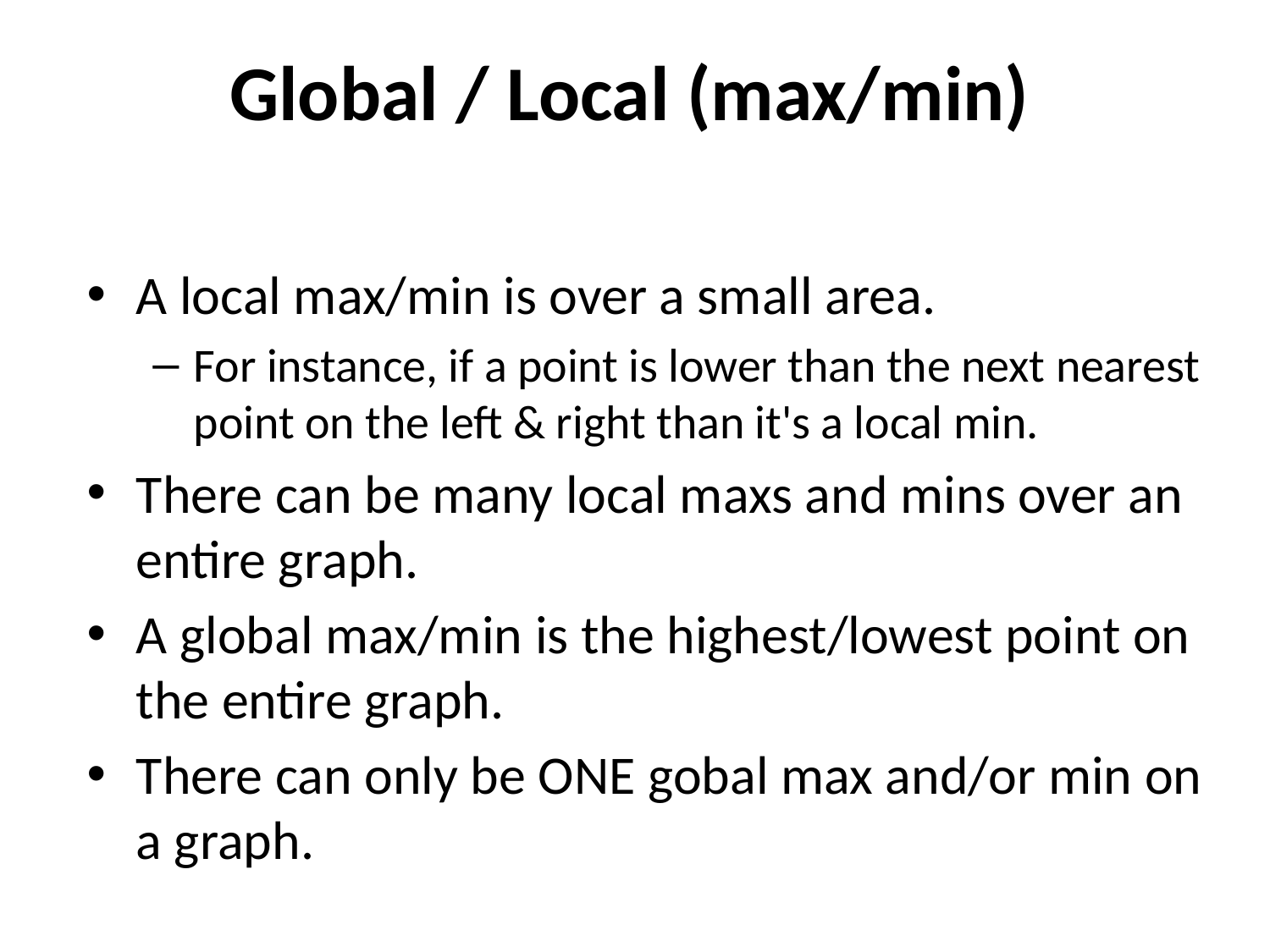

# Global / Local (max/min)
A local max/min is over a small area.
For instance, if a point is lower than the next nearest point on the left & right than it's a local min.
There can be many local maxs and mins over an entire graph.
A global max/min is the highest/lowest point on the entire graph.
There can only be ONE gobal max and/or min on a graph.